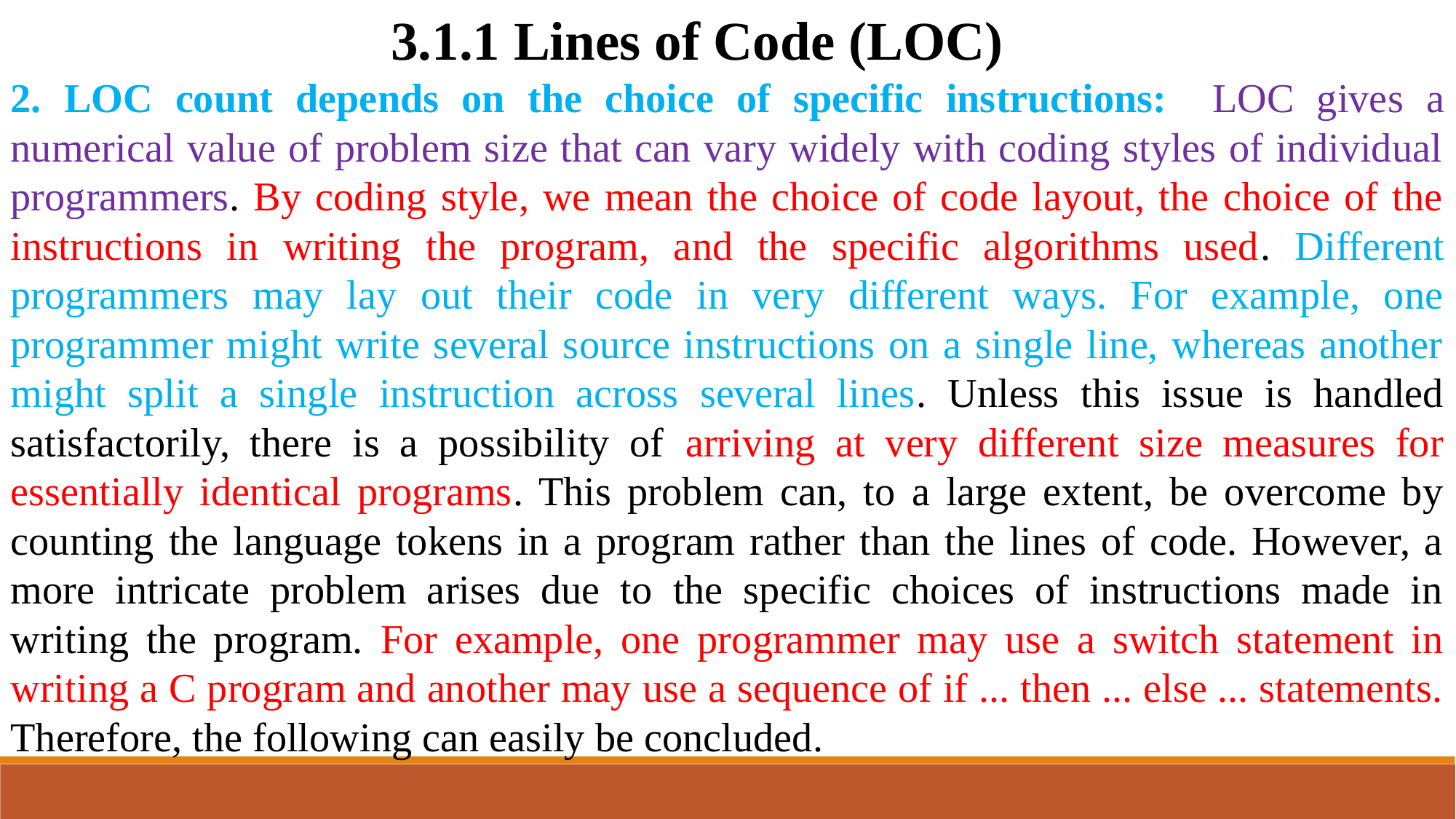

3.1.1 Lines of Code (LOC)
2. LOC count depends on the choice of specific instructions:  LOC gives a numerical value of problem size that can vary widely with coding styles of individual programmers. By coding style, we mean the choice of code layout, the choice of the instructions in writing the program, and the specific algorithms used. Different programmers may lay out their code in very different ways. For example, one programmer might write several source instructions on a single line, whereas another might split a single instruction across several lines. Unless this issue is handled satisfactorily, there is a possibility of arriving at very different size measures for essentially identical programs. This problem can, to a large extent, be overcome by counting the language tokens in a program rather than the lines of code. However, a more intricate problem arises due to the specific choices of instructions made in writing the program. For example, one programmer may use a switch statement in writing a C program and another may use a sequence of if ... then ... else ... statements. Therefore, the following can easily be concluded.